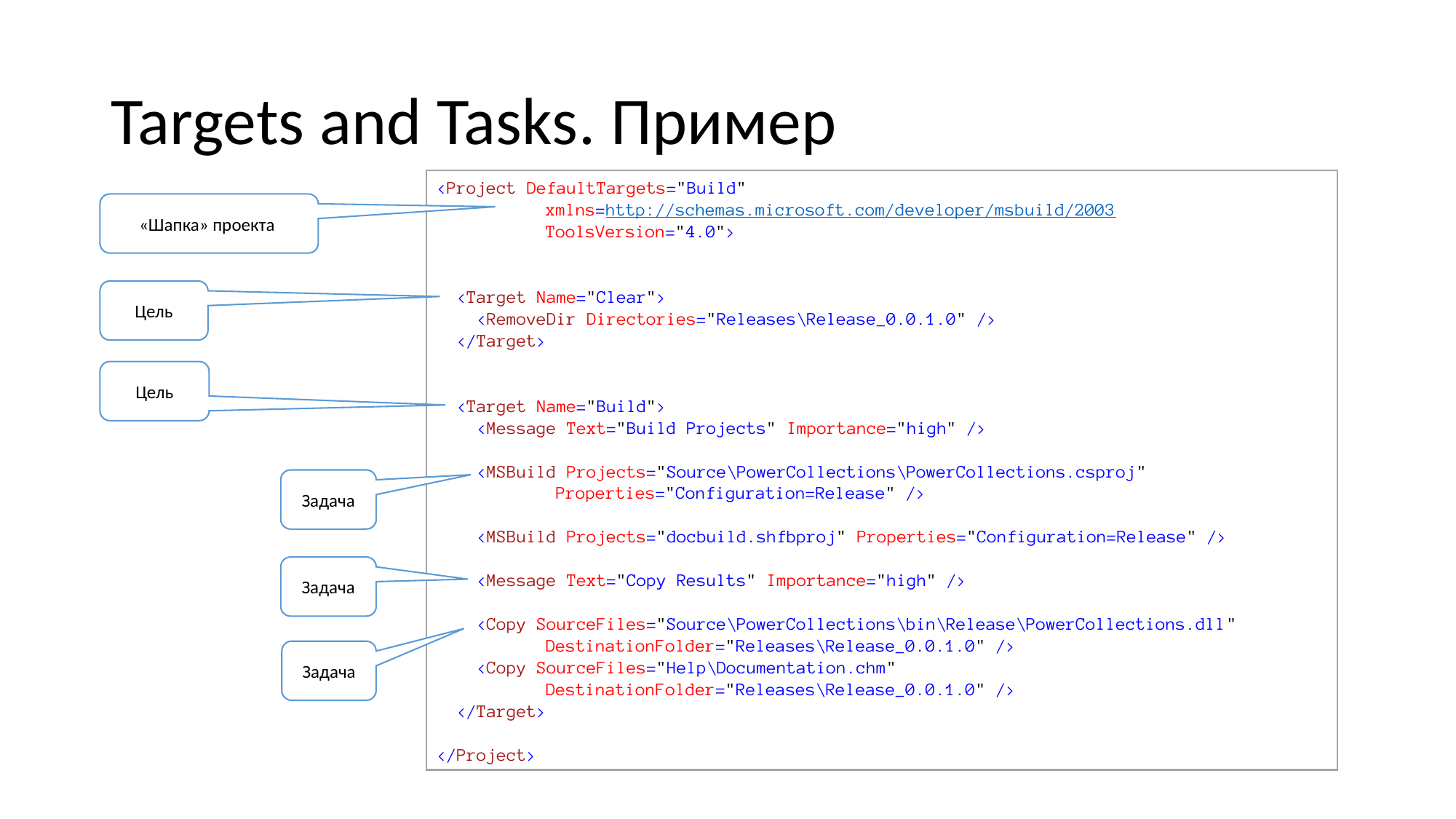

# Targets and Tasks. Пример
<Project DefaultTargets="Build"
	xmlns=http://schemas.microsoft.com/developer/msbuild/2003
 	ToolsVersion="4.0">

  <Target Name="Clear">
    <RemoveDir Directories="Releases\Release_0.0.1.0" />
  </Target>

  <Target Name="Build">
    <Message Text="Build Projects" Importance="high" />

    <MSBuild Projects="Source\PowerCollections\PowerCollections.csproj"
	 Properties="Configuration=Release" />

    <MSBuild Projects="docbuild.shfbproj" Properties="Configuration=Release" />

    <Message Text="Copy Results" Importance="high" />

    <Copy SourceFiles="Source\PowerCollections\bin\Release\PowerCollections.dll"
	DestinationFolder="Releases\Release_0.0.1.0" />
    <Copy SourceFiles="Help\Documentation.chm"
	DestinationFolder="Releases\Release_0.0.1.0" />
  </Target>

</Project>
«Шапка» проекта
Цель
Цель
Задача
Задача
Задача